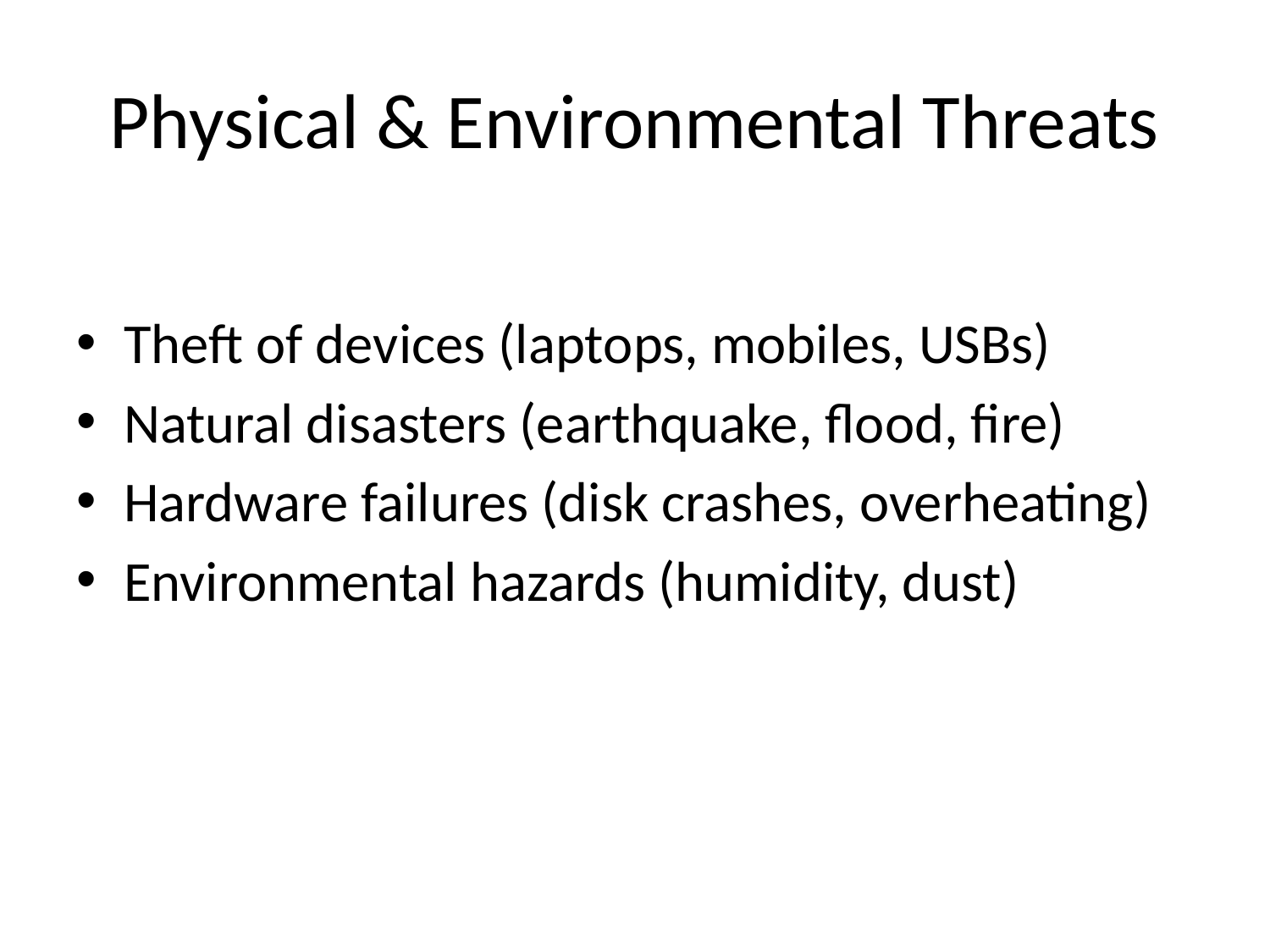

# Physical & Environmental Threats

Theft of devices (laptops, mobiles, USBs)
Natural disasters (earthquake, flood, fire)
Hardware failures (disk crashes, overheating)
Environmental hazards (humidity, dust)